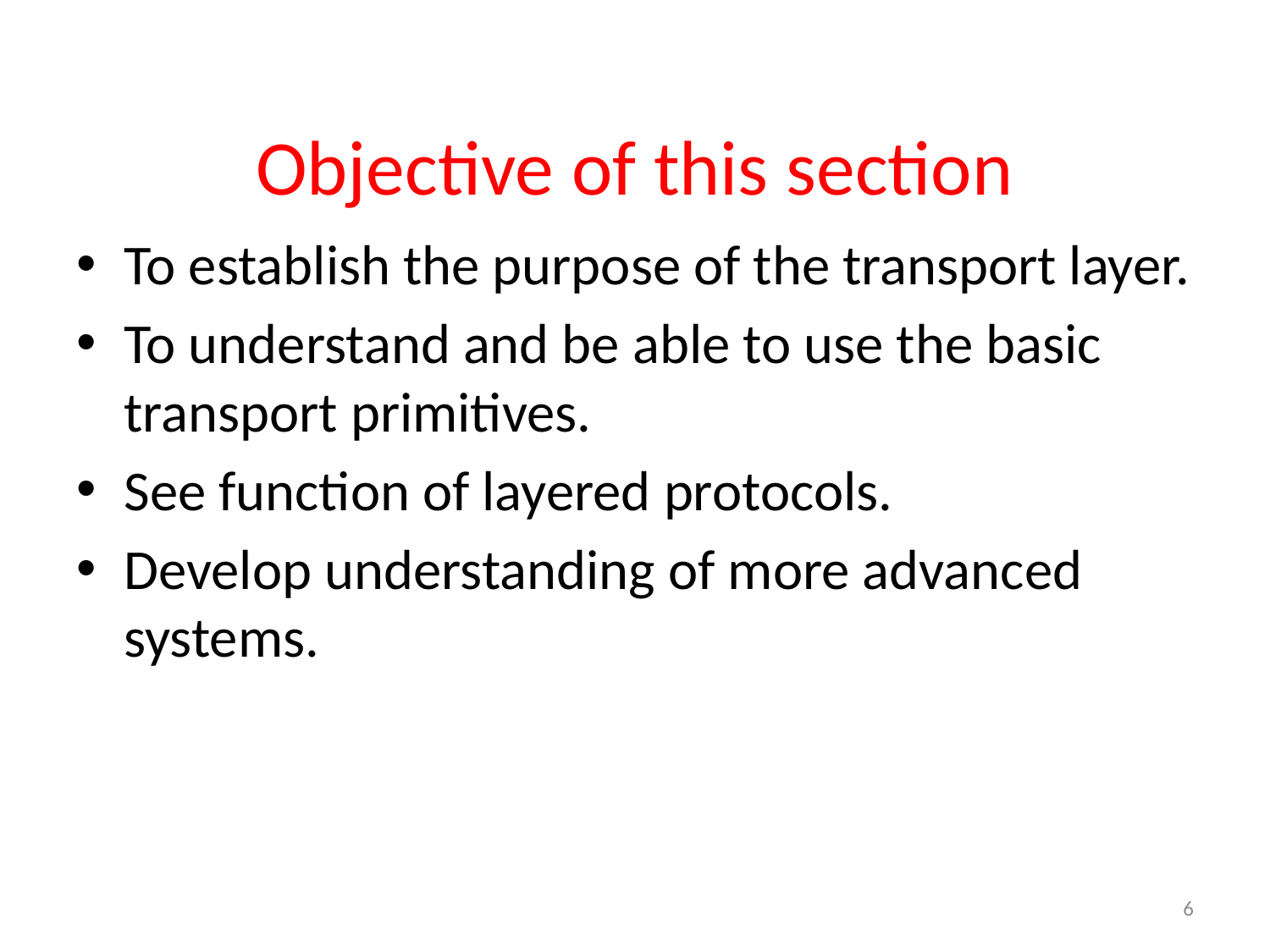

Objective of this section
To establish the purpose of the transport layer.
To understand and be able to use the basic transport primitives.
See function of layered protocols.
Develop understanding of more advanced systems.

6